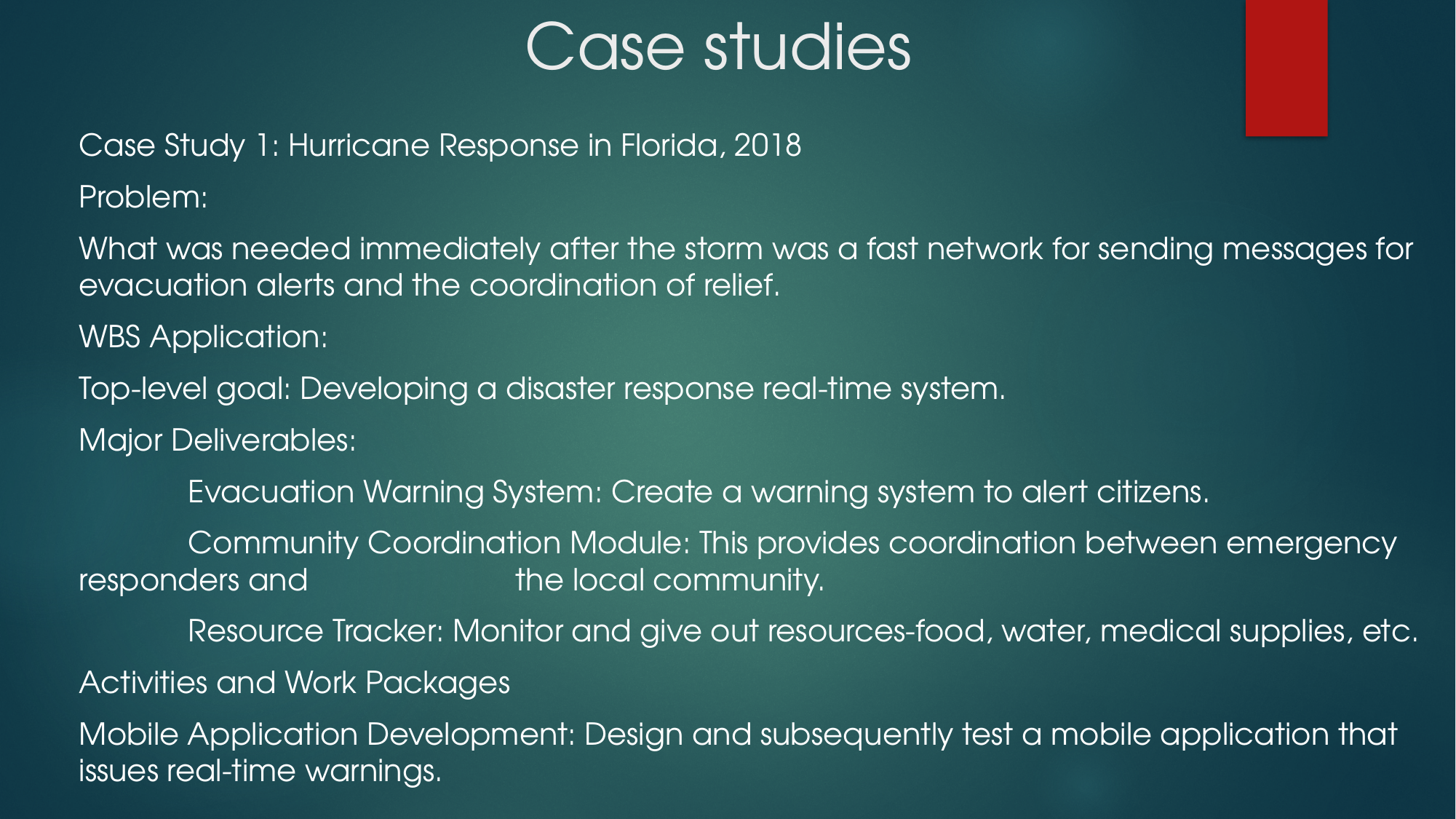

# Case studies
Case Study 1: Hurricane Response in Florida, 2018
Problem:
What was needed immediately after the storm was a fast network for sending messages for evacuation alerts and the coordination of relief.
WBS Application:
Top-level goal: Developing a disaster response real-time system.
Major Deliverables:
	Evacuation Warning System: Create a warning system to alert citizens.
	Community Coordination Module: This provides coordination between emergency responders and 		the local community.
	Resource Tracker: Monitor and give out resources-food, water, medical supplies, etc.
Activities and Work Packages
Mobile Application Development: Design and subsequently test a mobile application that issues real-time warnings.